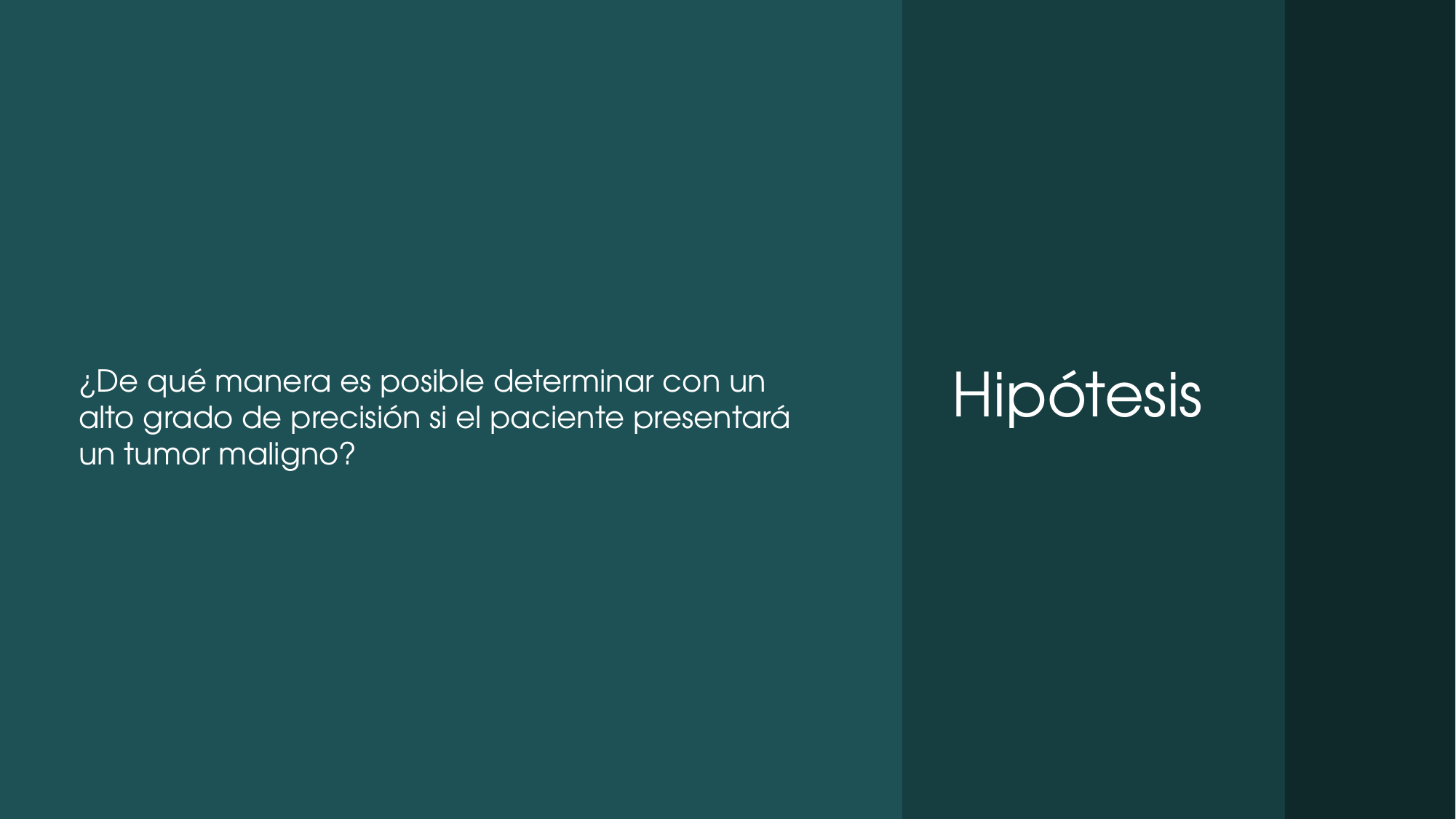

# Hipótesis
¿De qué manera es posible determinar con un alto grado de precisión si el paciente presentará un tumor maligno?